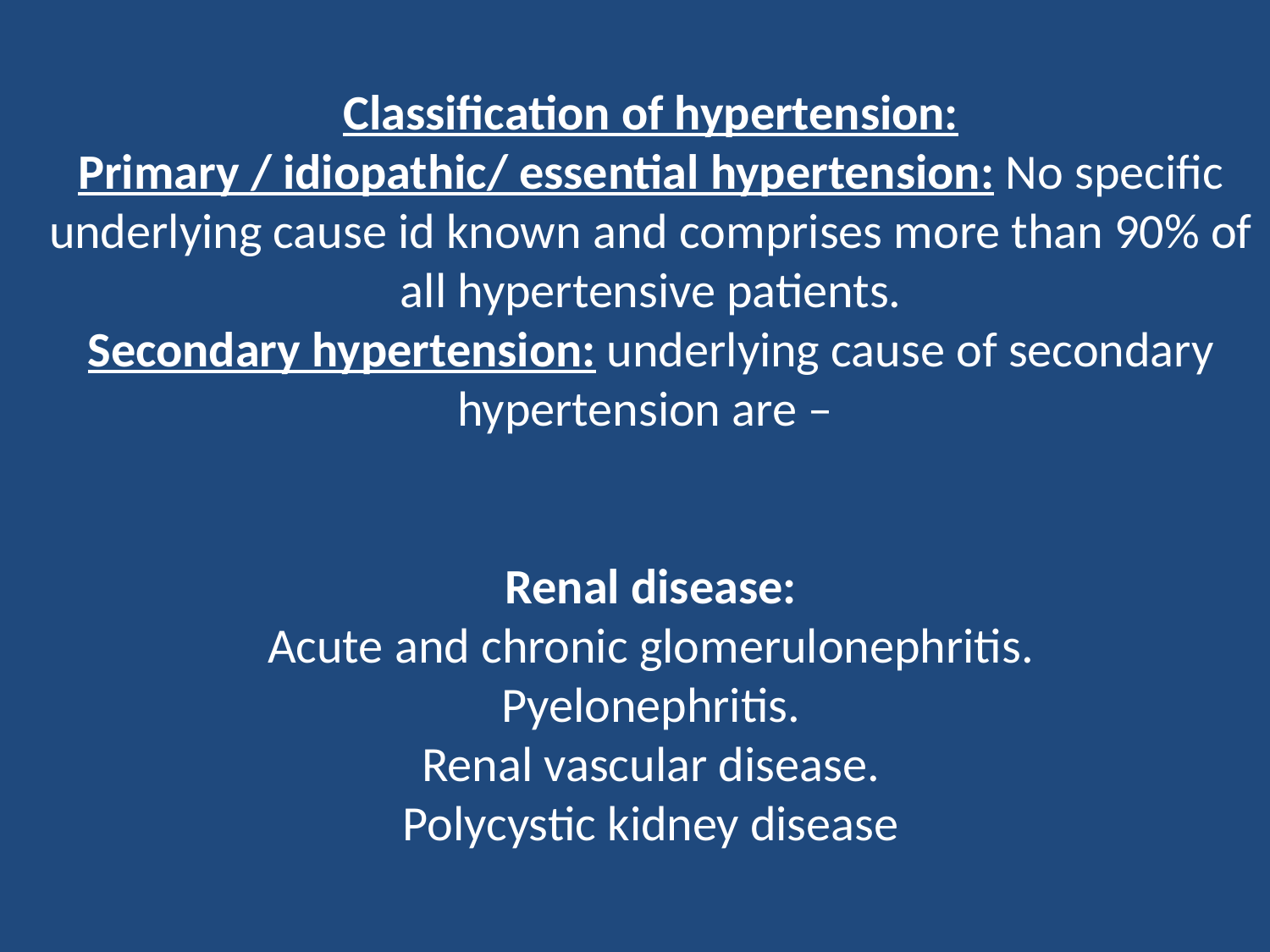

# Classification of hypertension: Primary / idiopathic/ essential hypertension: No specific underlying cause id known and comprises more than 90% of all hypertensive patients. Secondary hypertension: underlying cause of secondary hypertension are –     Renal disease: Acute and chronic glomerulonephritis. Pyelonephritis. Renal vascular disease. Polycystic kidney disease